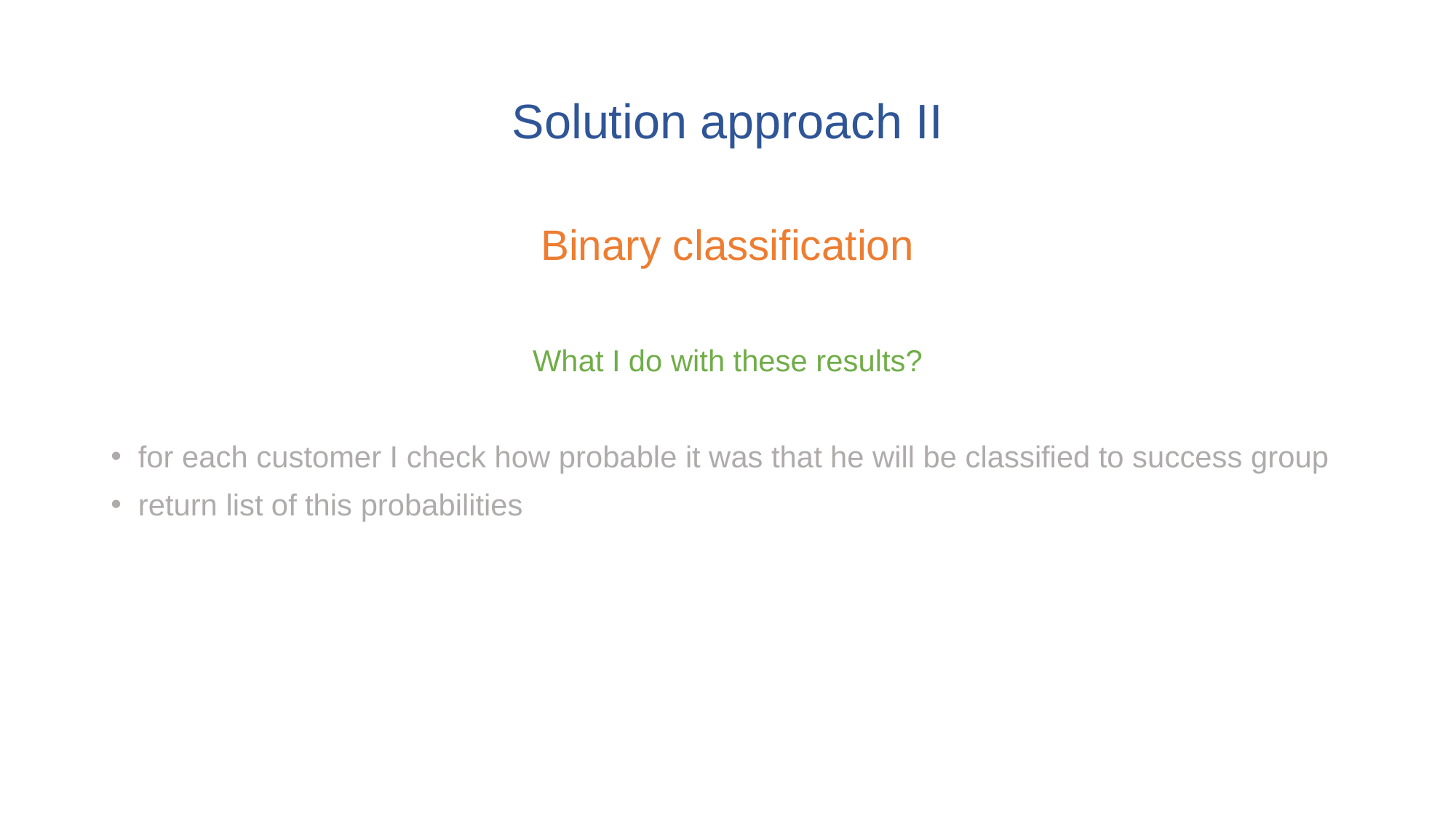

# Solution approach II
Binary classification

What I do with these results?

for each customer I check how probable it was that he will be classified to success group
return list of this probabilities